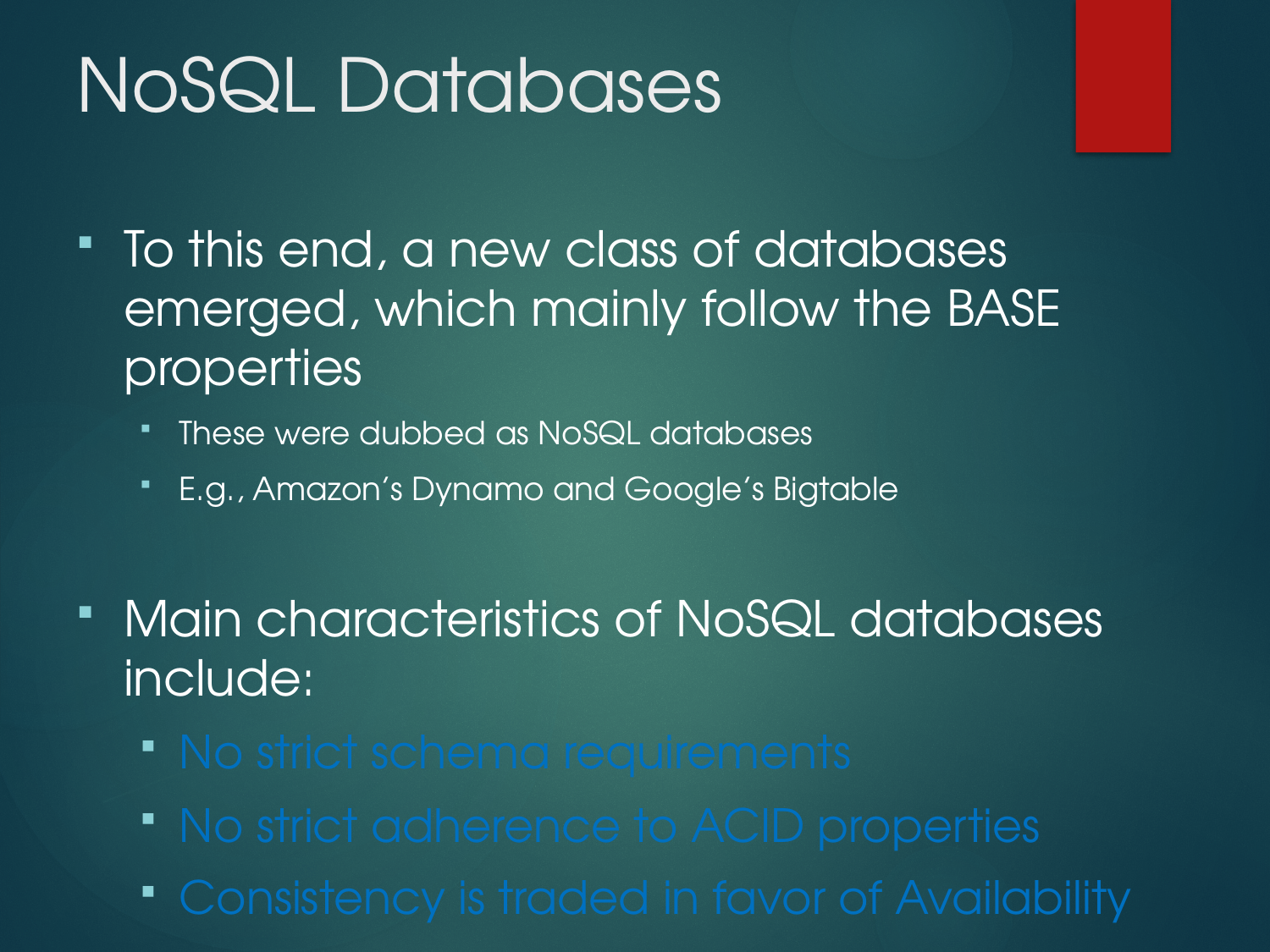

# NoSQL Databases
To this end, a new class of databases emerged, which mainly follow the BASE properties
These were dubbed as NoSQL databases
E.g., Amazon’s Dynamo and Google’s Bigtable

Main characteristics of NoSQL databases include:
No strict schema requirements
No strict adherence to ACID properties
Consistency is traded in favor of Availability